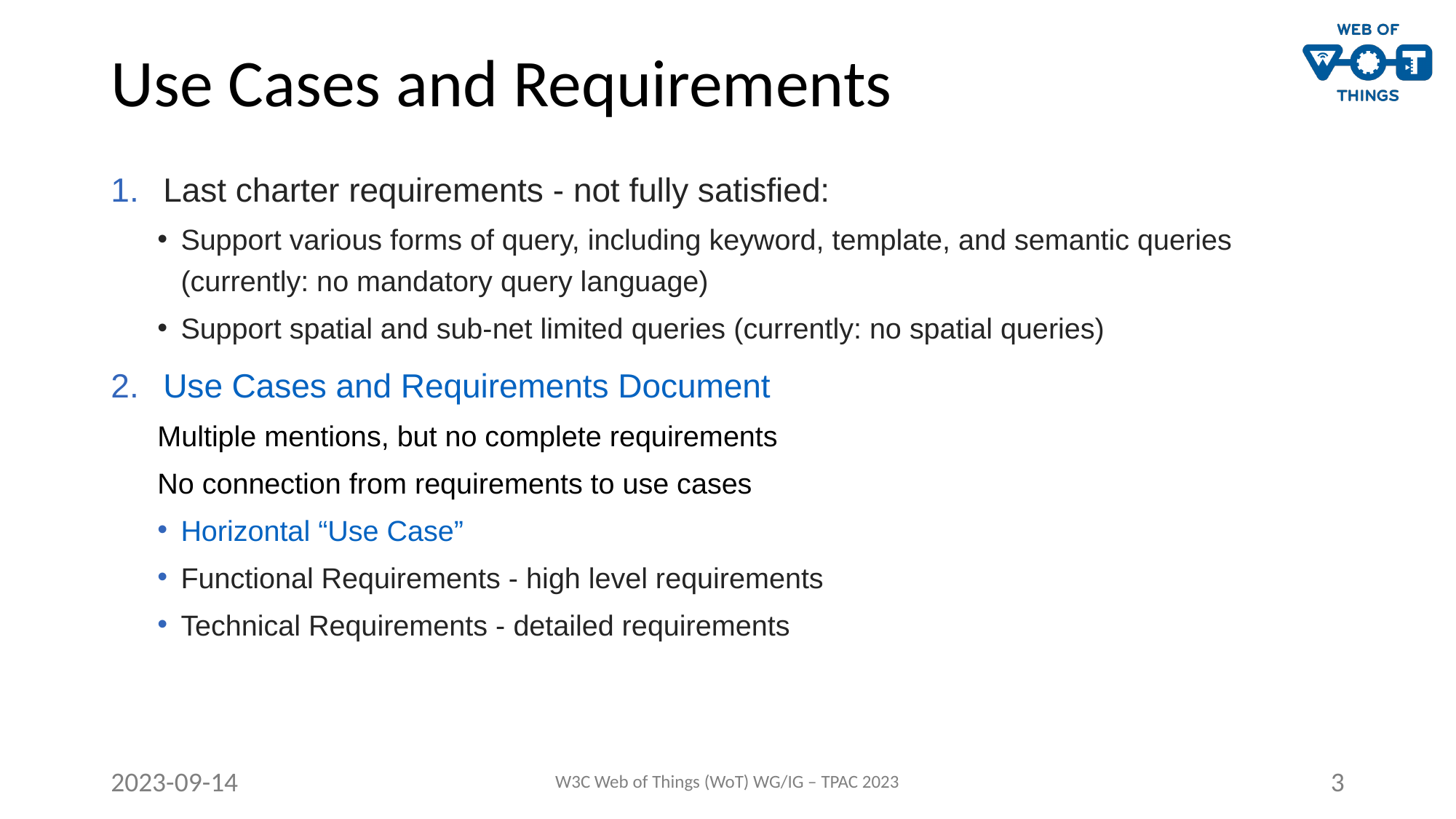

# Use Cases and Requirements
Last charter requirements - not fully satisfied:
Support various forms of query, including keyword, template, and semantic queries (currently: no mandatory query language)
Support spatial and sub-net limited queries (currently: no spatial queries)
Use Cases and Requirements Document
Multiple mentions, but no complete requirements
No connection from requirements to use cases
Horizontal “Use Case”
Functional Requirements - high level requirements
Technical Requirements - detailed requirements

2023-09-14
W3C Web of Things (WoT) WG/IG – TPAC 2023
3